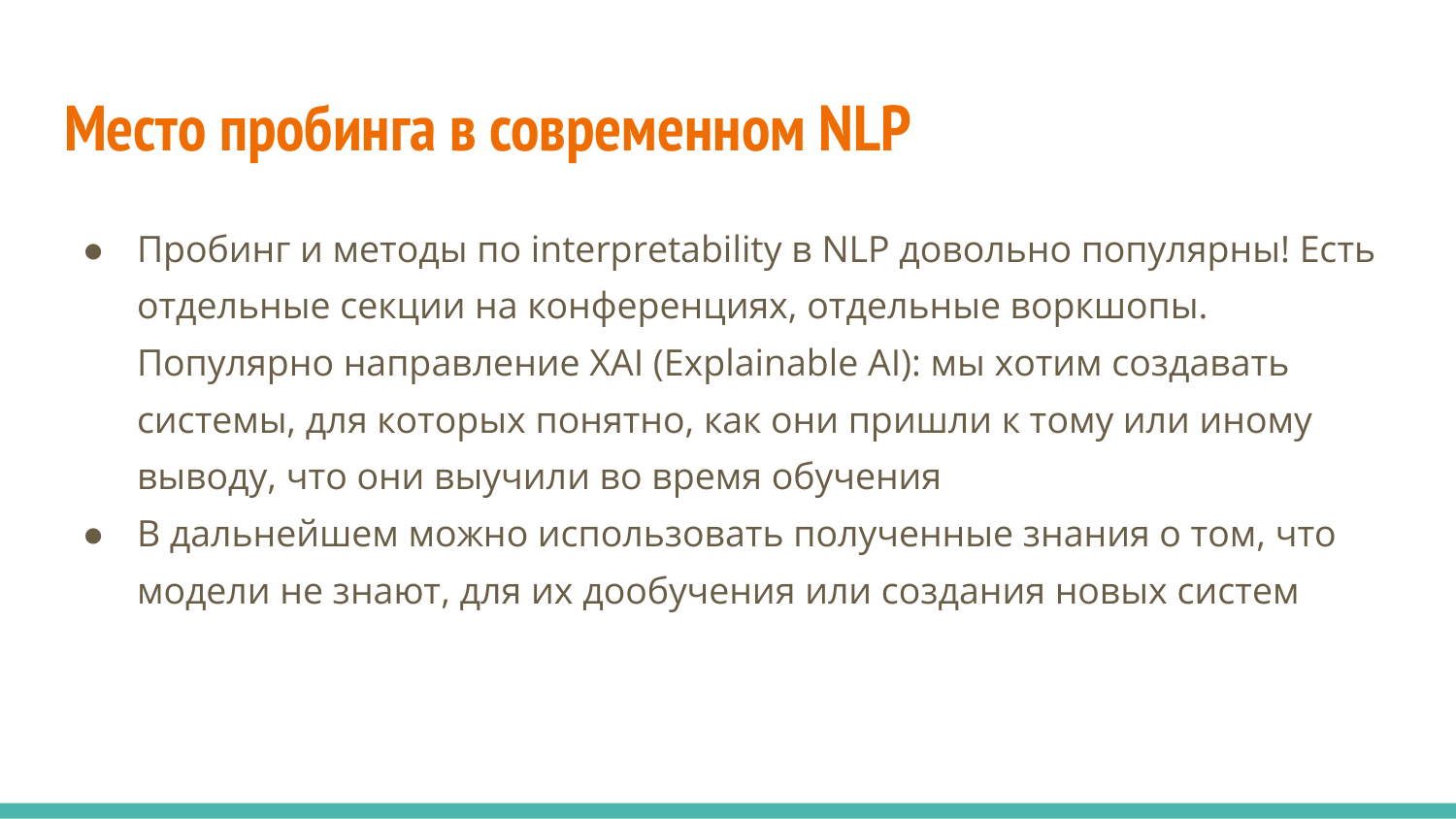

# Место пробинга в современном NLP
Пробинг и методы по interpretability в NLP довольно популярны! Есть отдельные секции на конференциях, отдельные воркшопы. Популярно направление XAI (Explainable AI): мы хотим создавать системы, для которых понятно, как они пришли к тому или иному выводу, что они выучили во время обучения
В дальнейшем можно использовать полученные знания о том, что модели не знают, для их дообучения или создания новых систем